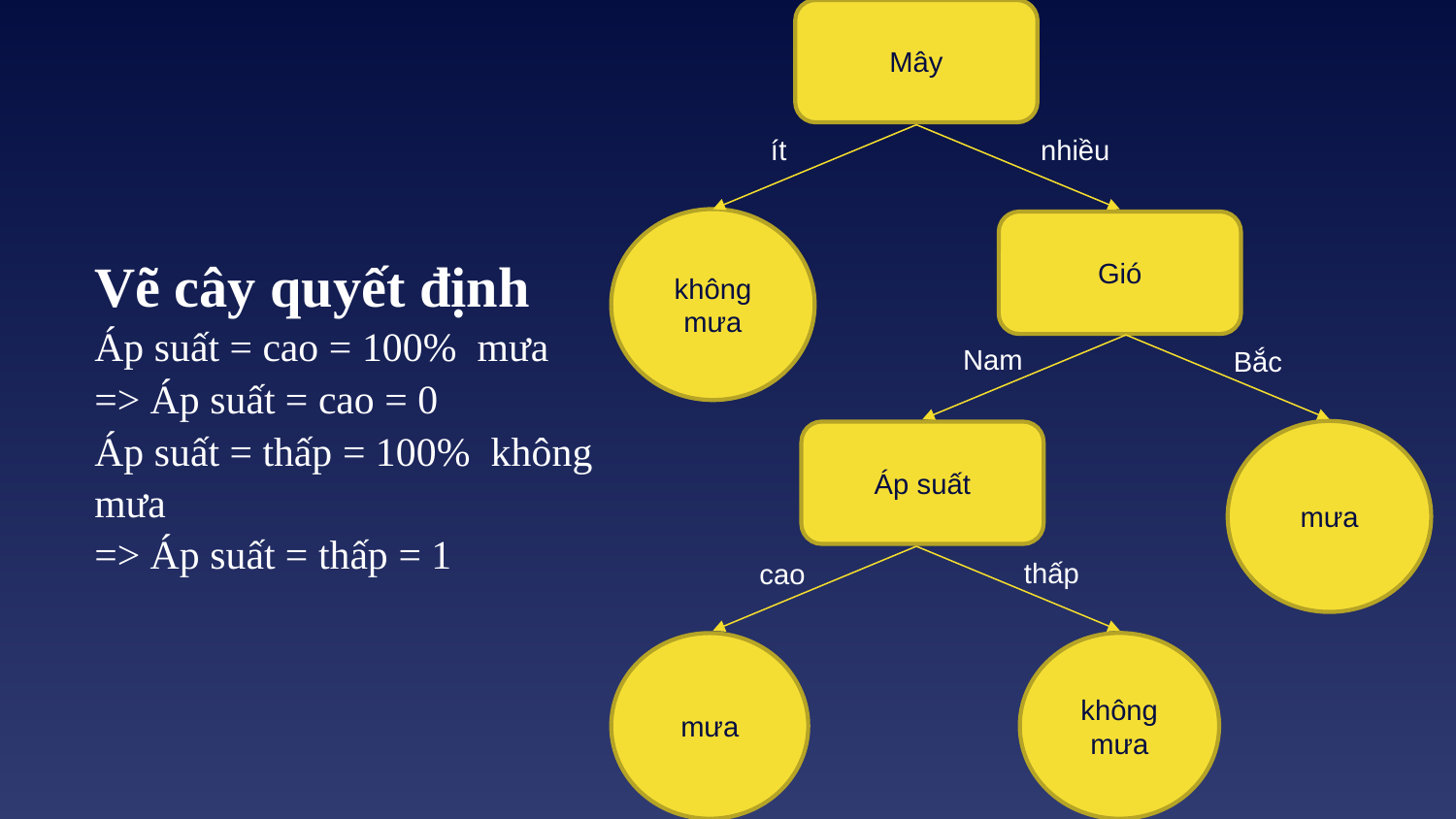

Mây
ít
nhiều
không mưa
Gió
Vẽ cây quyết định
Áp suất = cao = 100%  mưa
=> Áp suất = cao = 0
Áp suất = thấp = 100%  không mưa
=> Áp suất = thấp = 1
Nam
Bắc
mưa
Áp suất
thấp
cao
không mưa
mưa